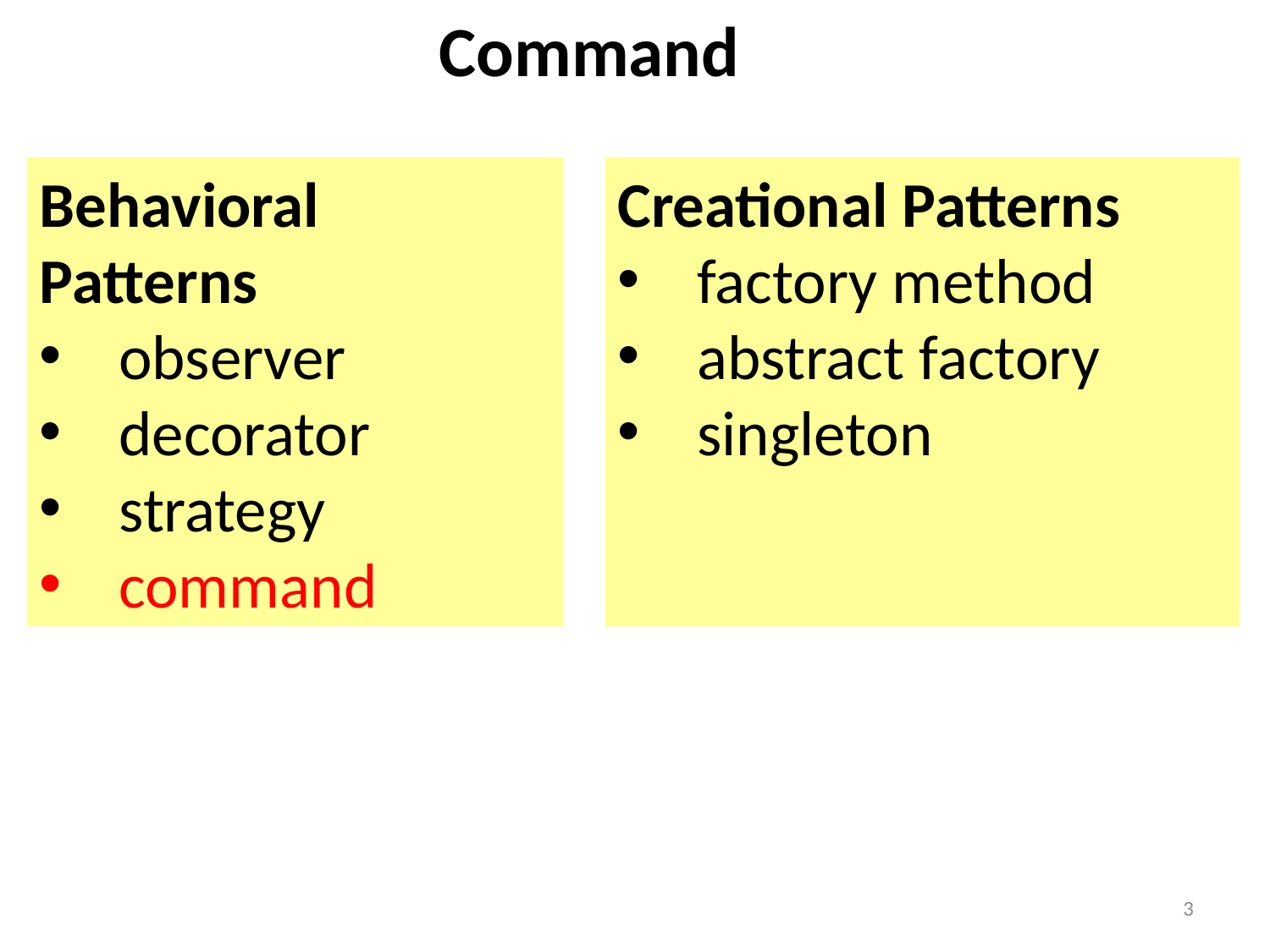

Command
Behavioral Patterns
observer
decorator
strategy
command
Creational Patterns
factory method
abstract factory
singleton

3